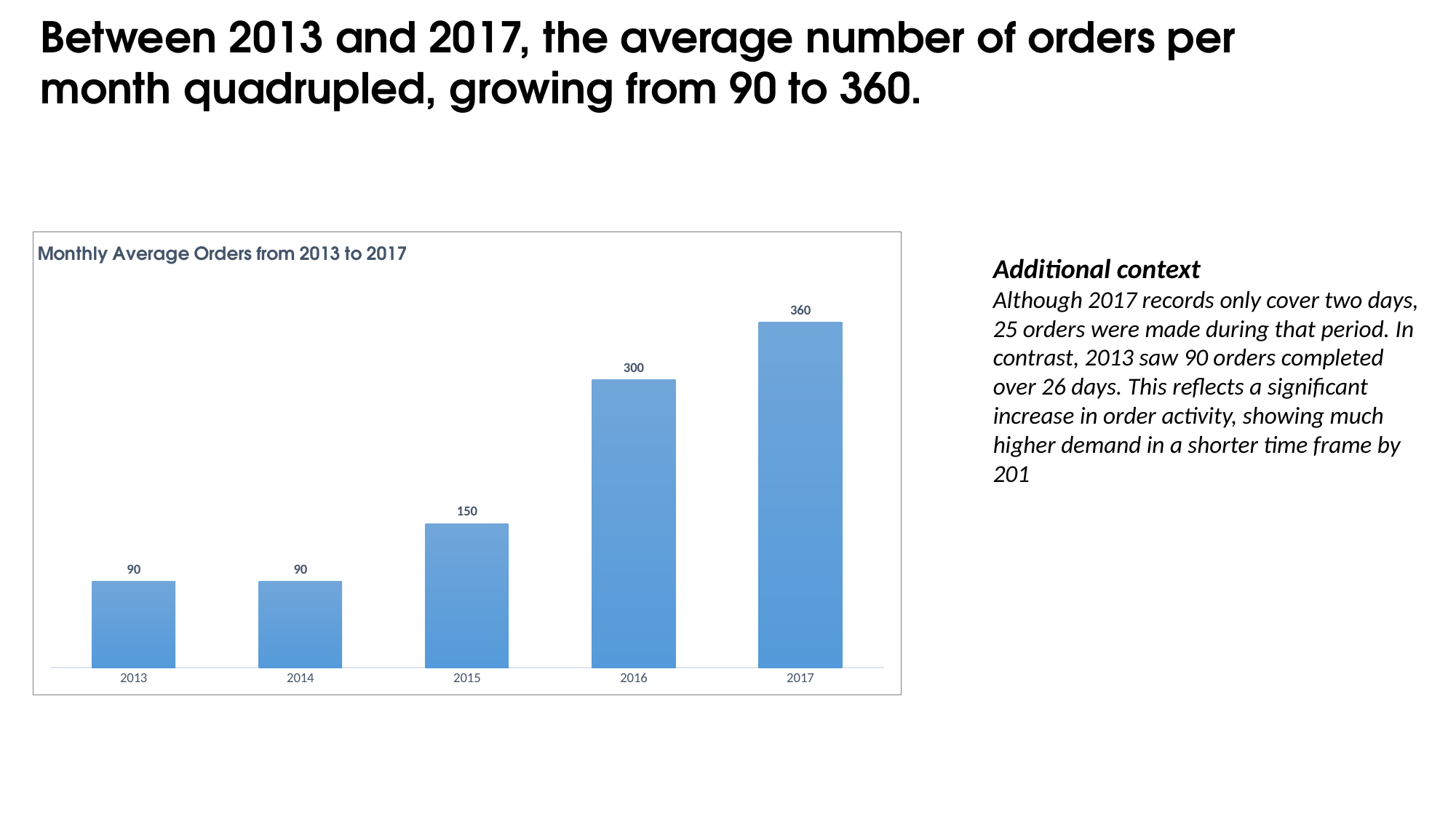

Between 2013 and 2017, the average number of orders per month quadrupled, growing from 90 to 360.

### Chart: Monthly Average Orders from 2013 to 2017

| Category | avg_orders_per_month |
|---|---|
| 2013 | 90.0 |
| 2014 | 90.0 |
| 2015 | 150.0 |
| 2016 | 300.0 |
| 2017 | 360.0 |
Additional context
Although 2017 records only cover two days, 25 orders were made during that period. In contrast, 2013 saw 90 orders completed over 26 days. This reflects a significant increase in order activity, showing much higher demand in a shorter time frame by 201